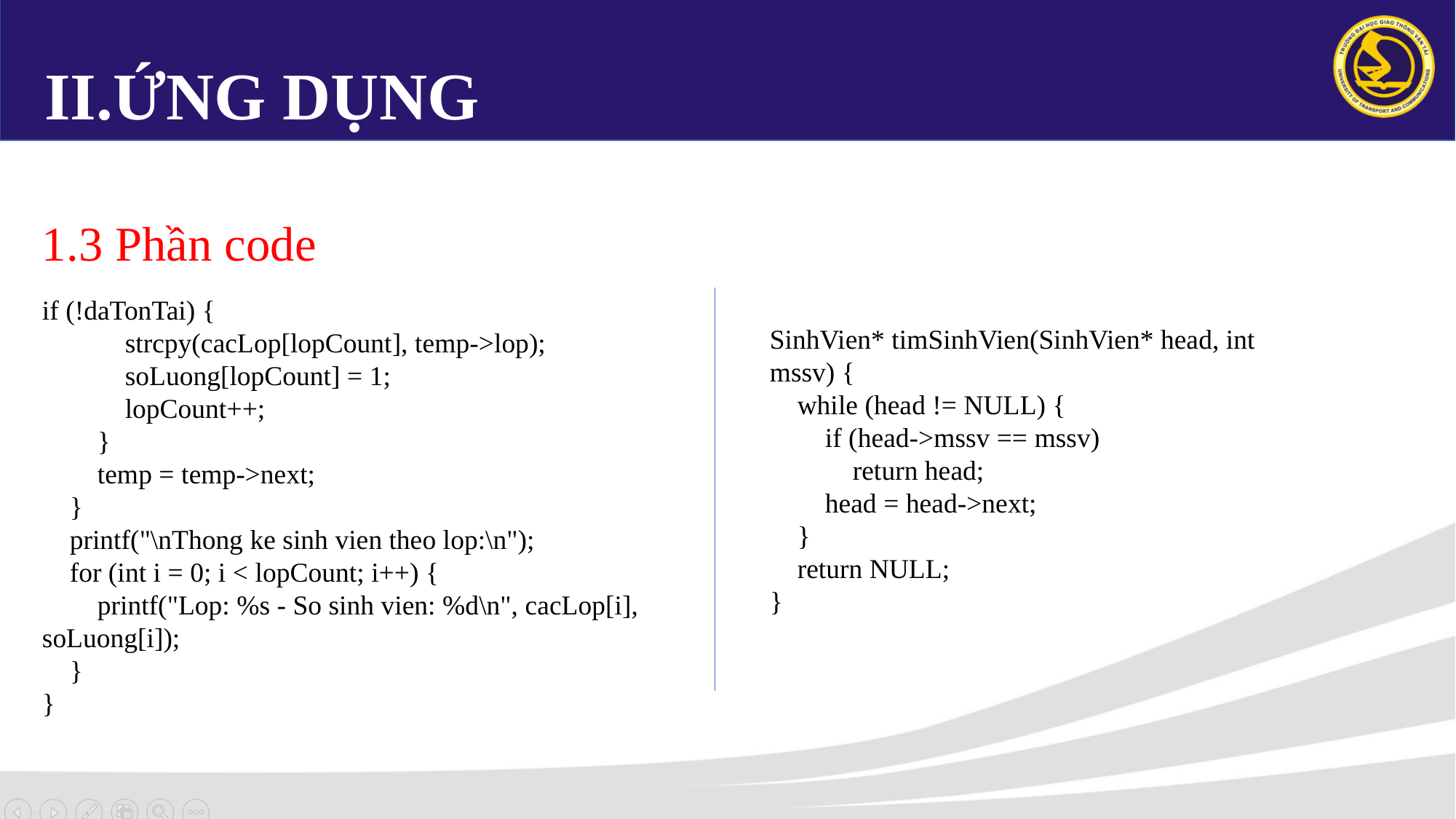

# II.ỨNG DỤNG
1.3 Phần code
if (!daTonTai) {
            strcpy(cacLop[lopCount], temp->lop);
            soLuong[lopCount] = 1;
            lopCount++;
        }
        temp = temp->next;
    }
    printf("\nThong ke sinh vien theo lop:\n");
    for (int i = 0; i < lopCount; i++) {
        printf("Lop: %s - So sinh vien: %d\n", cacLop[i], soLuong[i]);
    }
}

SinhVien* timSinhVien(SinhVien* head, int mssv) {
    while (head != NULL) {
        if (head->mssv == mssv)
            return head;
        head = head->next;
    }
    return NULL;
}